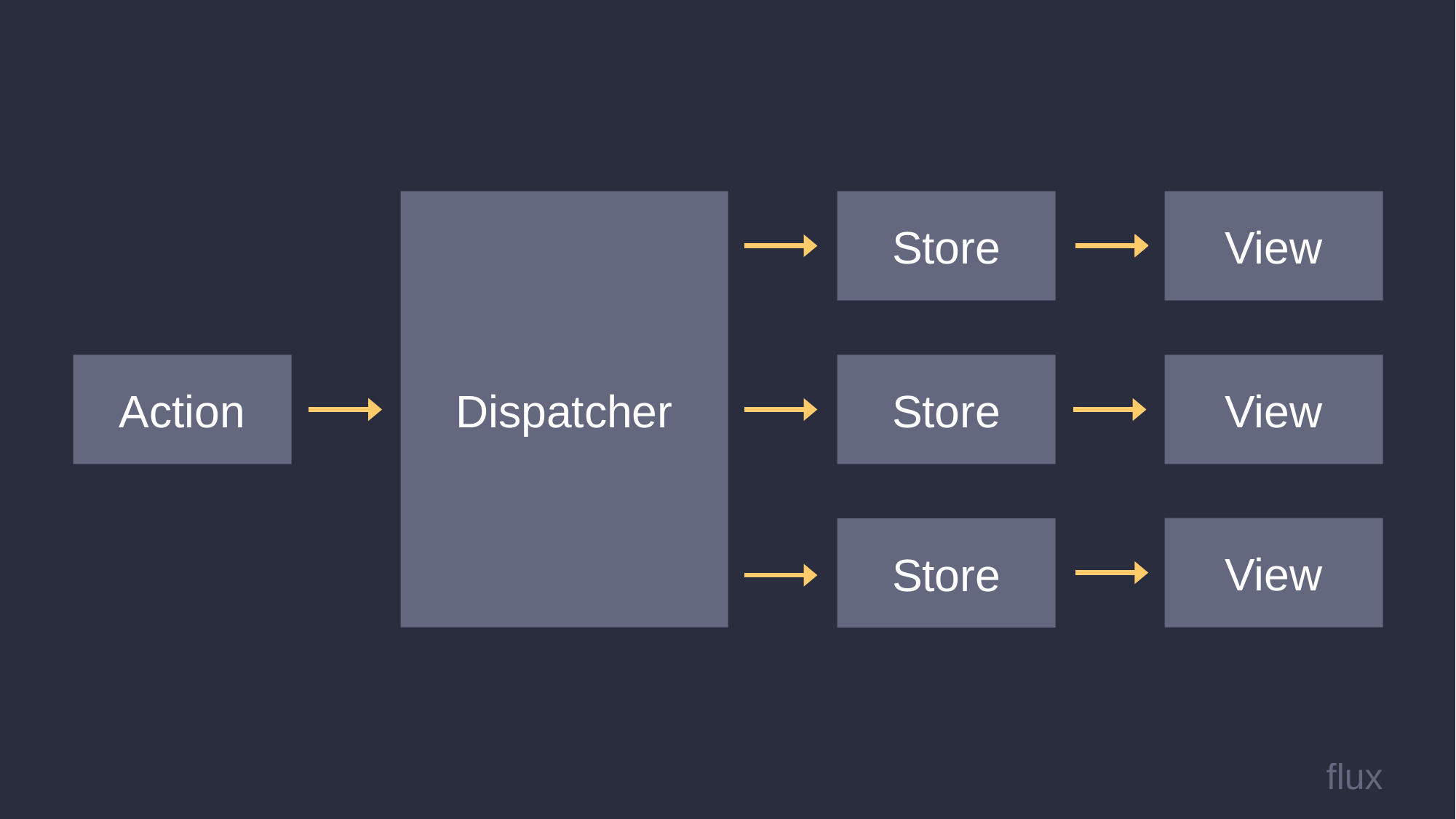

Dispatcher
Store
View
Action
Store
View
View
Store
flux